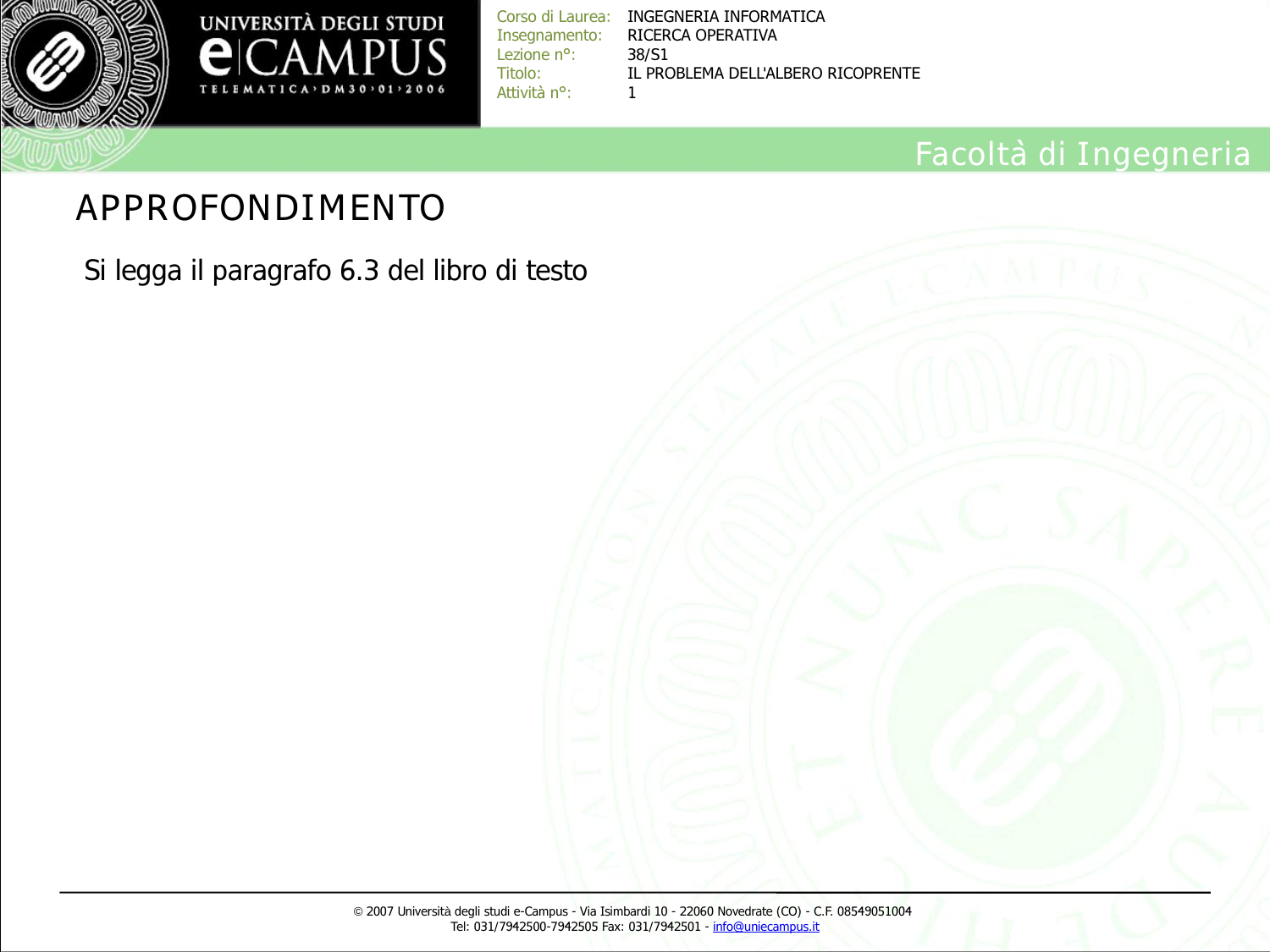

# APPROFONDIMENTO
Si legga il paragrafo 6.3 del libro di testo